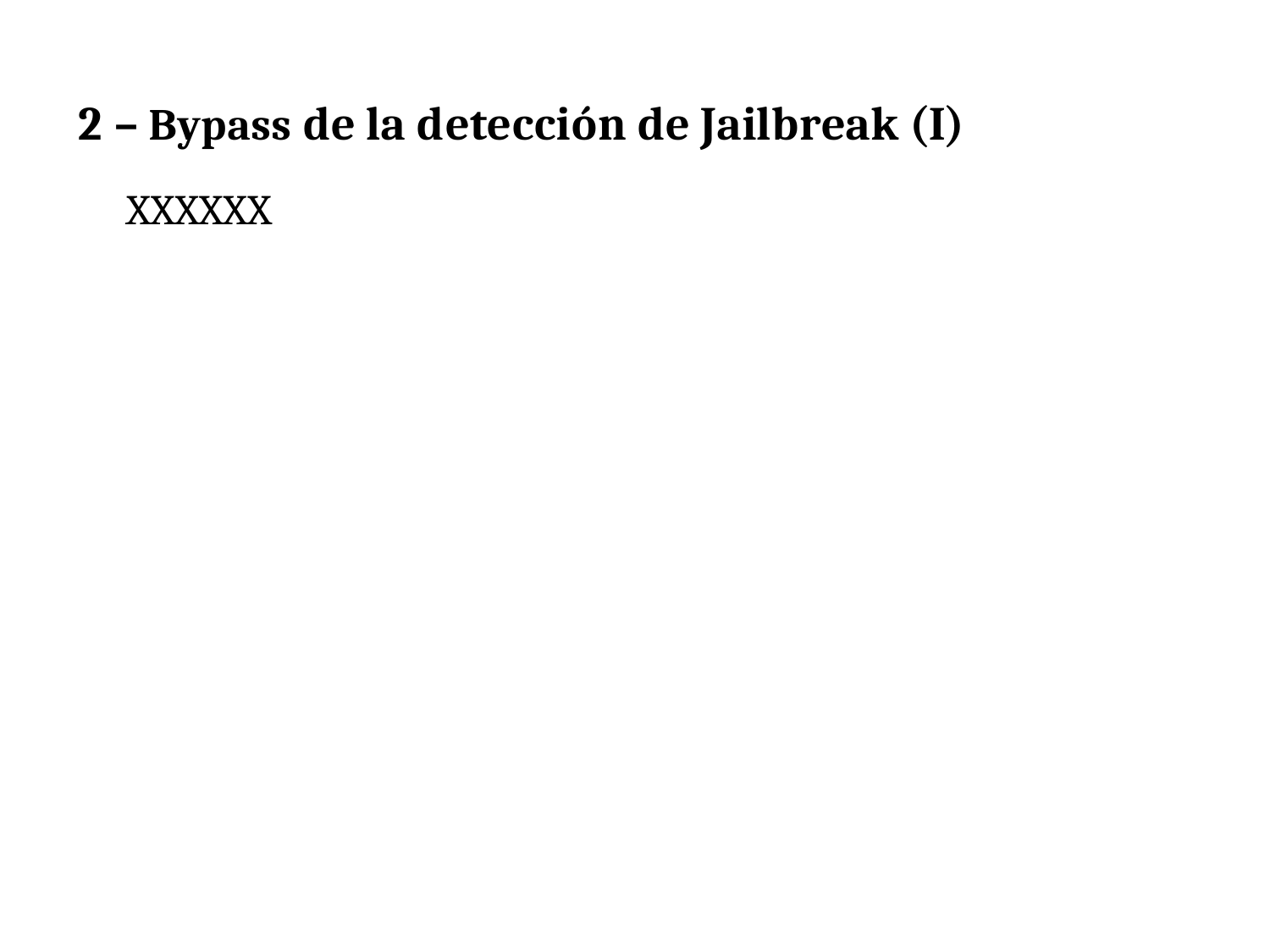

2 – Bypass de la detección de Jailbreak (I)
XXXXXX